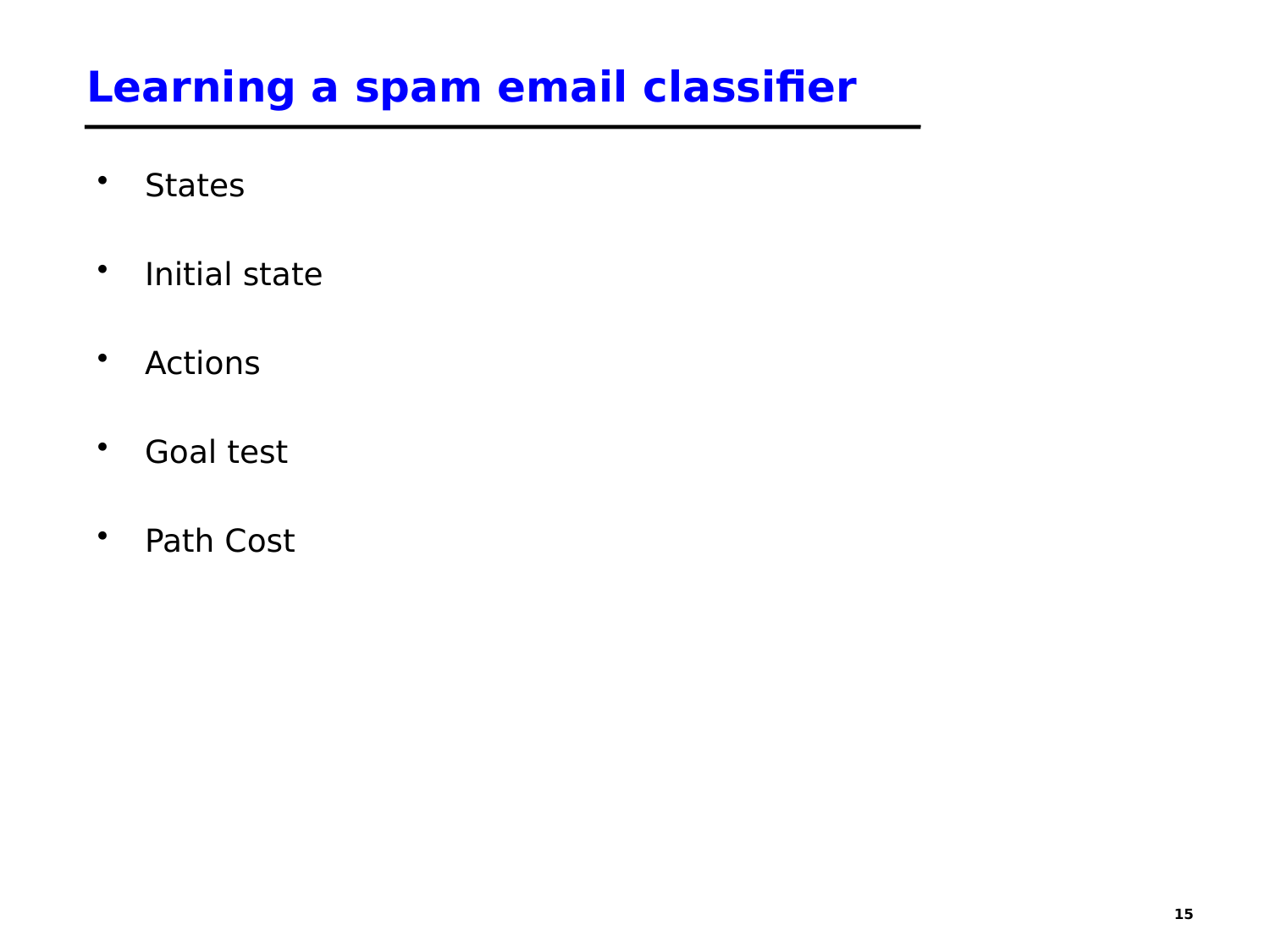

# Learning a spam email classifier
States

Initial state

Actions

Goal test

Path Cost